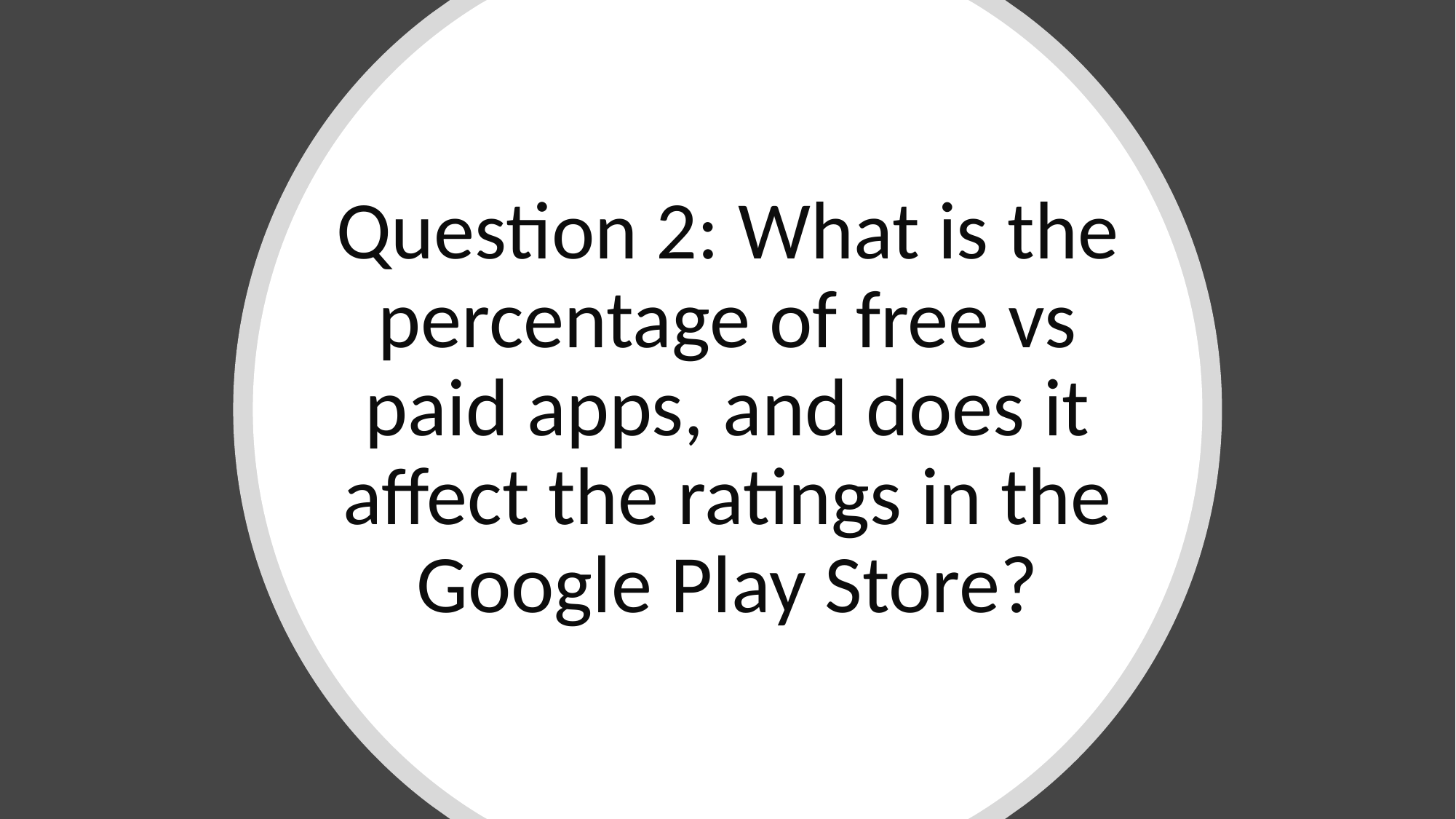

# Question 2: What is the percentage of free vs paid apps, and does it affect the ratings in the Google Play Store?